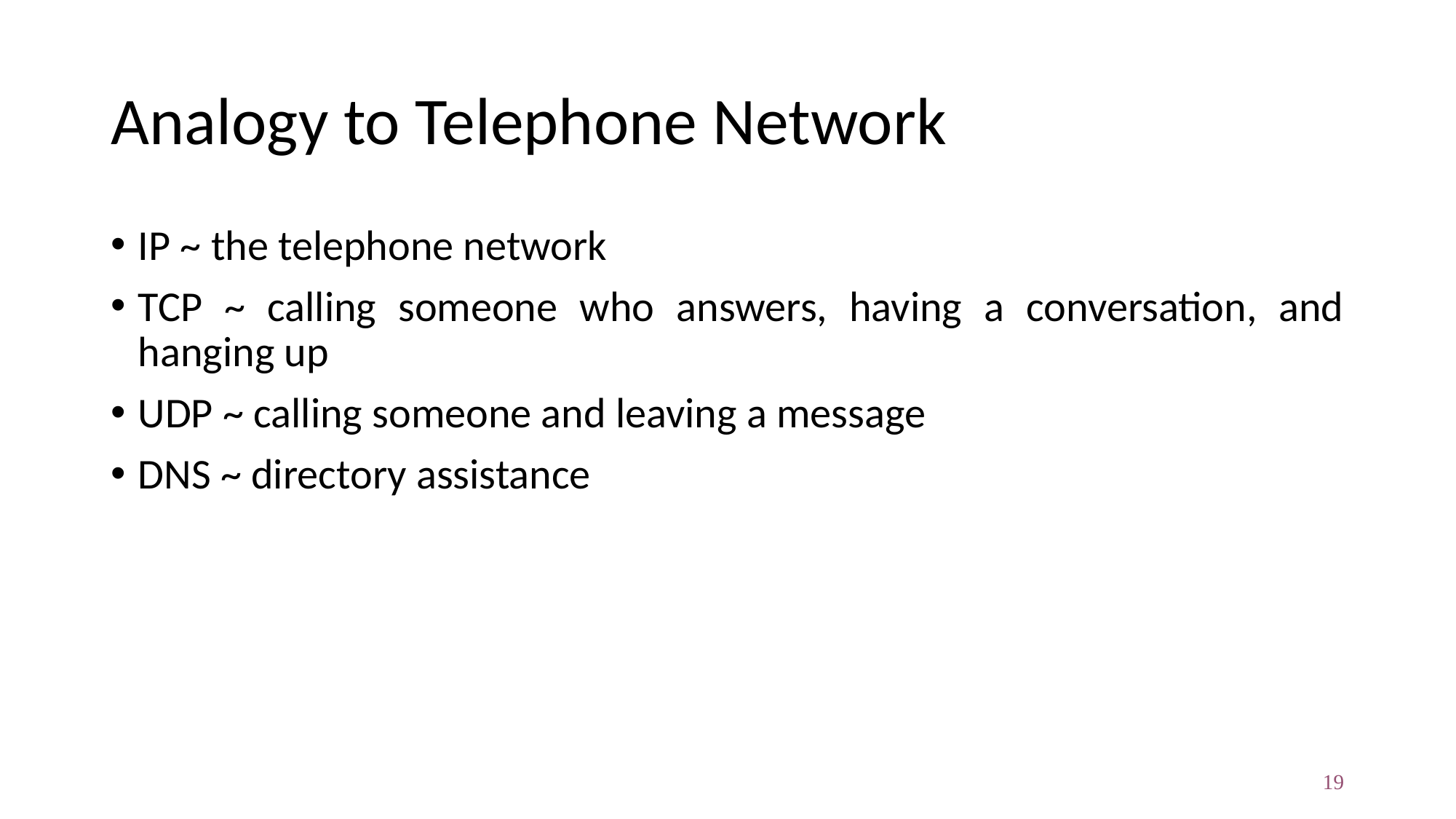

# Analogy to Telephone Network
IP ~ the telephone network
TCP ~ calling someone who answers, having a conversation, and hanging up
UDP ~ calling someone and leaving a message
DNS ~ directory assistance

19